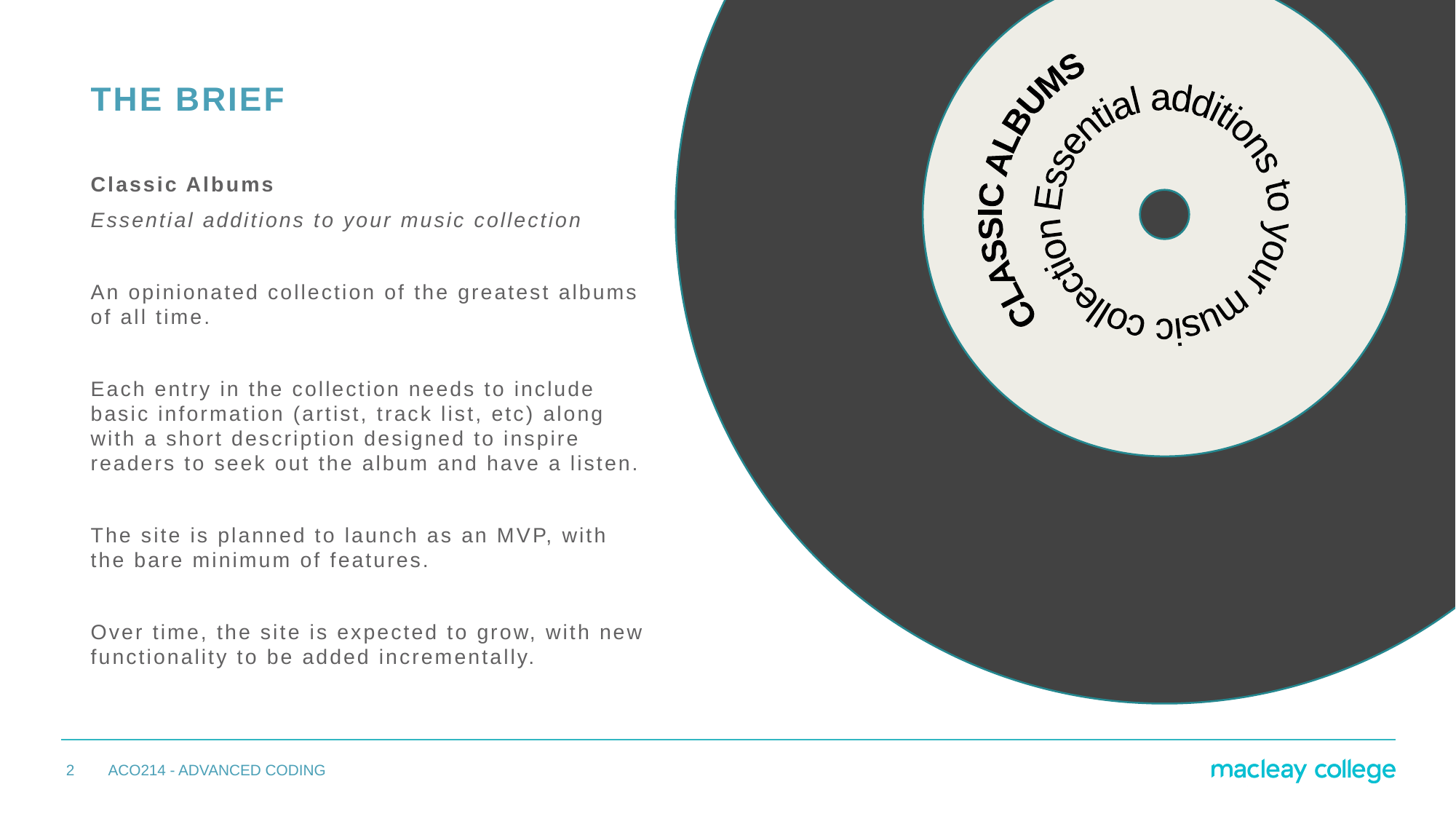

CLASSIC ALBUMS
# THE BRIEF
Essential additions to your music collection
Classic Albums
Essential additions to your music collection

An opinionated collection of the greatest albums of all time.

Each entry in the collection needs to include basic information (artist, track list, etc) along with a short description designed to inspire readers to seek out the album and have a listen.

The site is planned to launch as an MVP, with the bare minimum of features.

Over time, the site is expected to grow, with new functionality to be added incrementally.

ACO214 - Advanced Coding
2